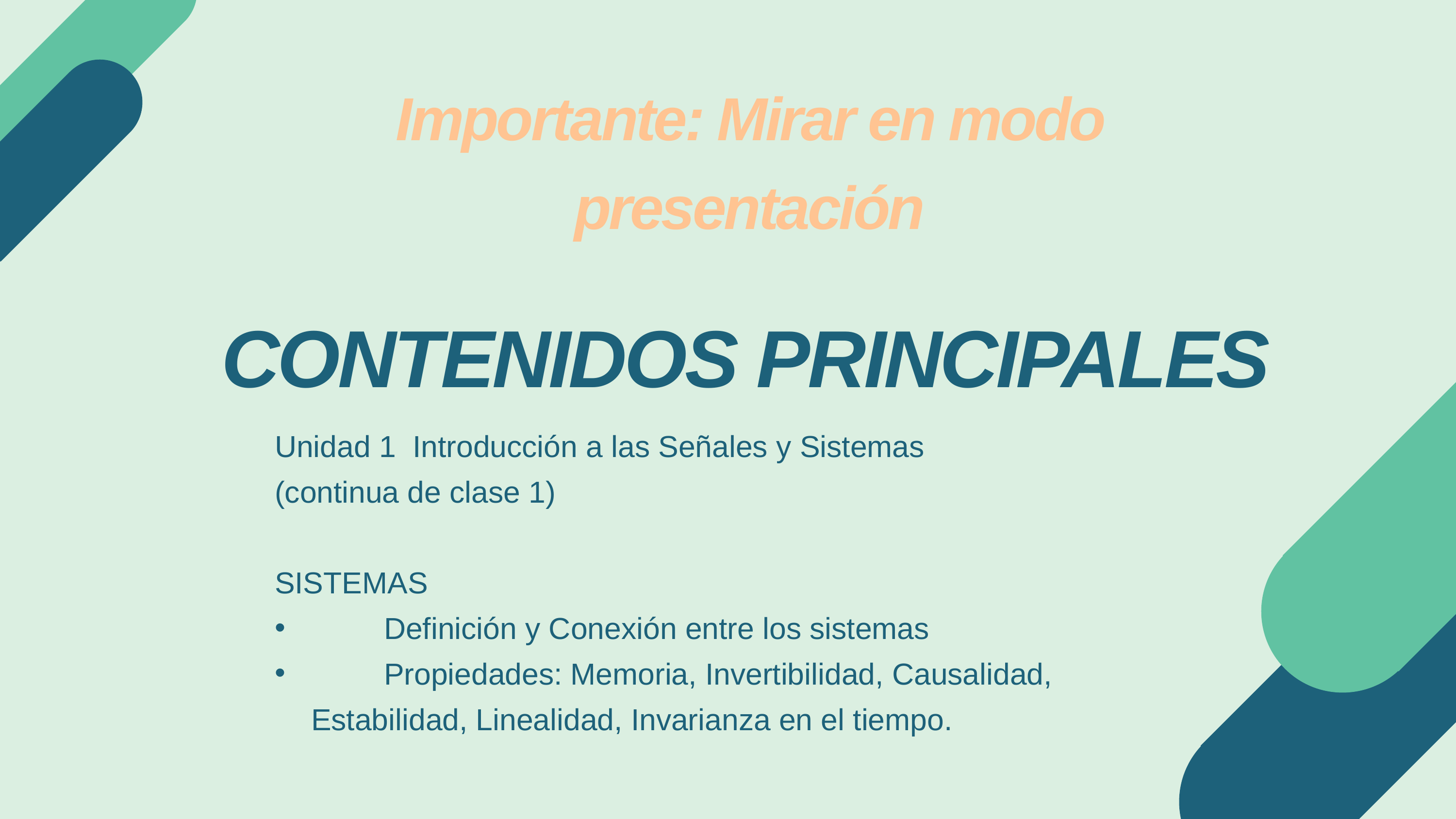

Importante: Mirar en modo presentación

CONTENIDOS PRINCIPALES
Unidad 1  Introducción a las Señales y Sistemas
(continua de clase 1)

SISTEMAS
	Definición y Conexión entre los sistemas
	Propiedades: Memoria, Invertibilidad, Causalidad, Estabilidad, Linealidad, Invarianza en el tiempo.